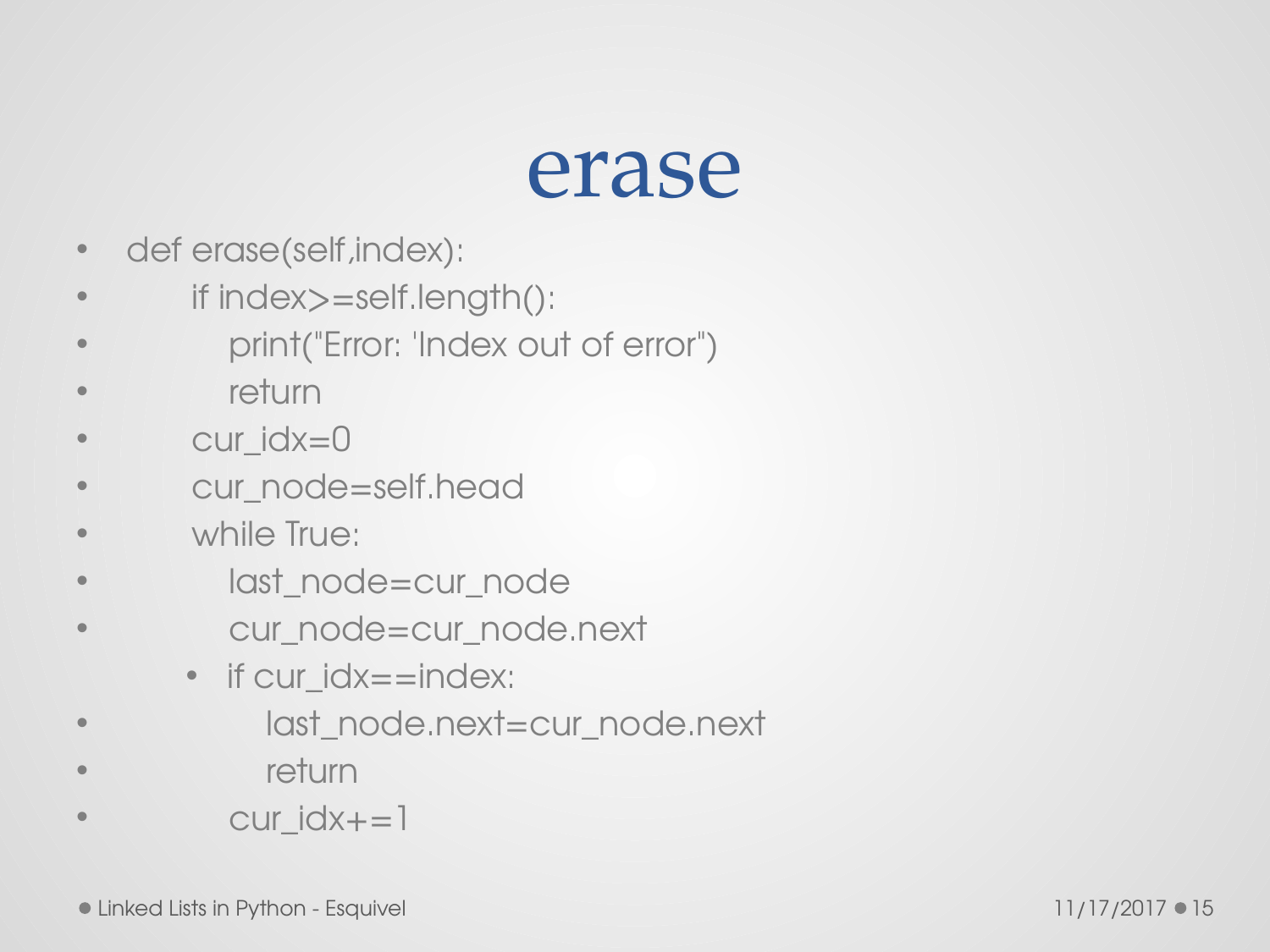

# erase
 def erase(self,index):
        if index>=self.length():
            print("Error: 'Index out of error")
            return
        cur_idx=0
        cur_node=self.head
        while True:
            last_node=cur_node
            cur_node=cur_node.next
if cur_idx==index:
                last_node.next=cur_node.next
                return
            cur_idx+=1
Linked Lists in Python - Esquivel
11/17/2017
15